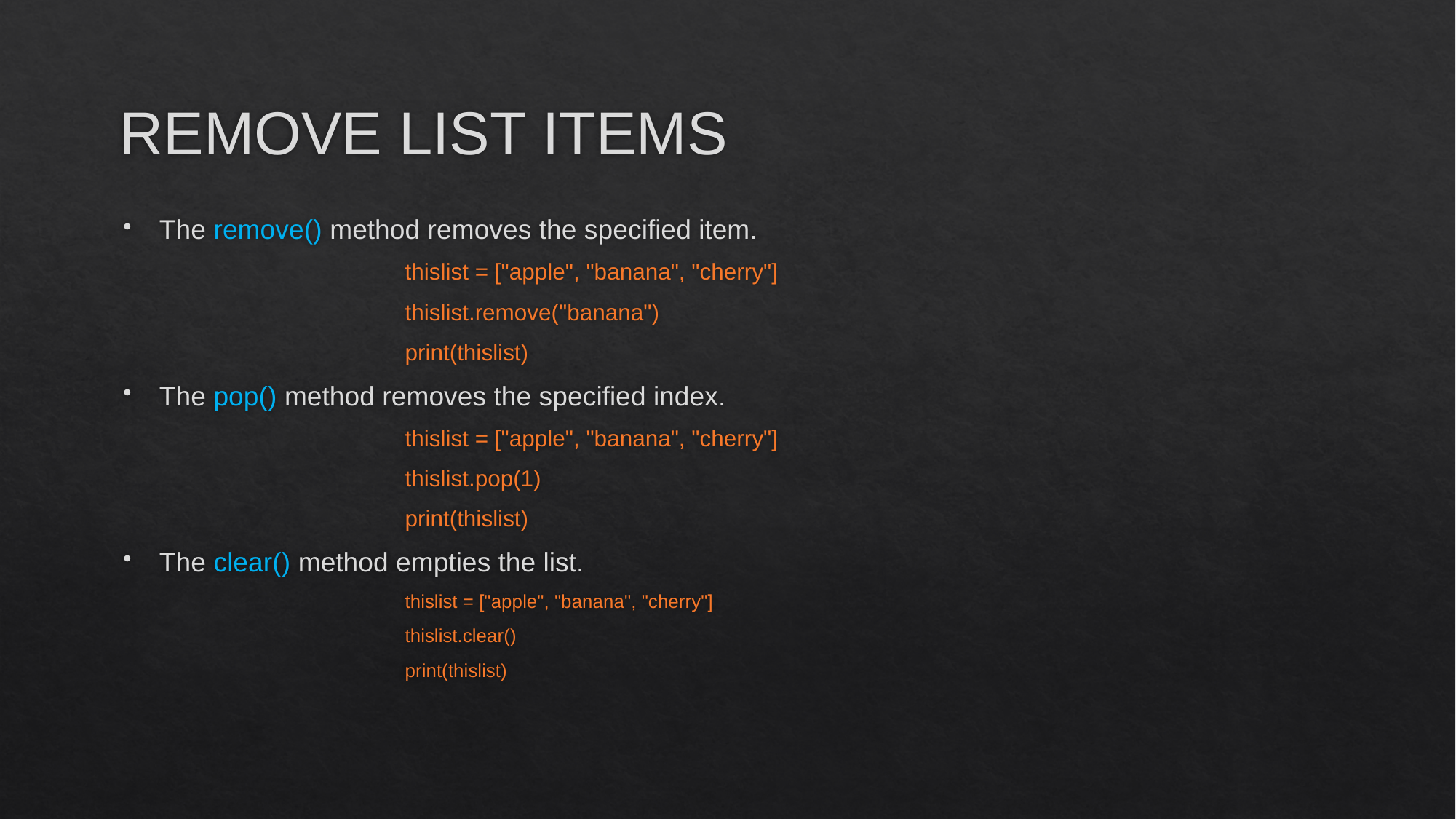

# REMOVE LIST ITEMS
The remove() method removes the specified item.
thislist = ["apple", "banana", "cherry"]
thislist.remove("banana")
print(thislist)
The pop() method removes the specified index.
thislist = ["apple", "banana", "cherry"]
thislist.pop(1)
print(thislist)
The clear() method empties the list.
thislist = ["apple", "banana", "cherry"]
thislist.clear()
print(thislist)